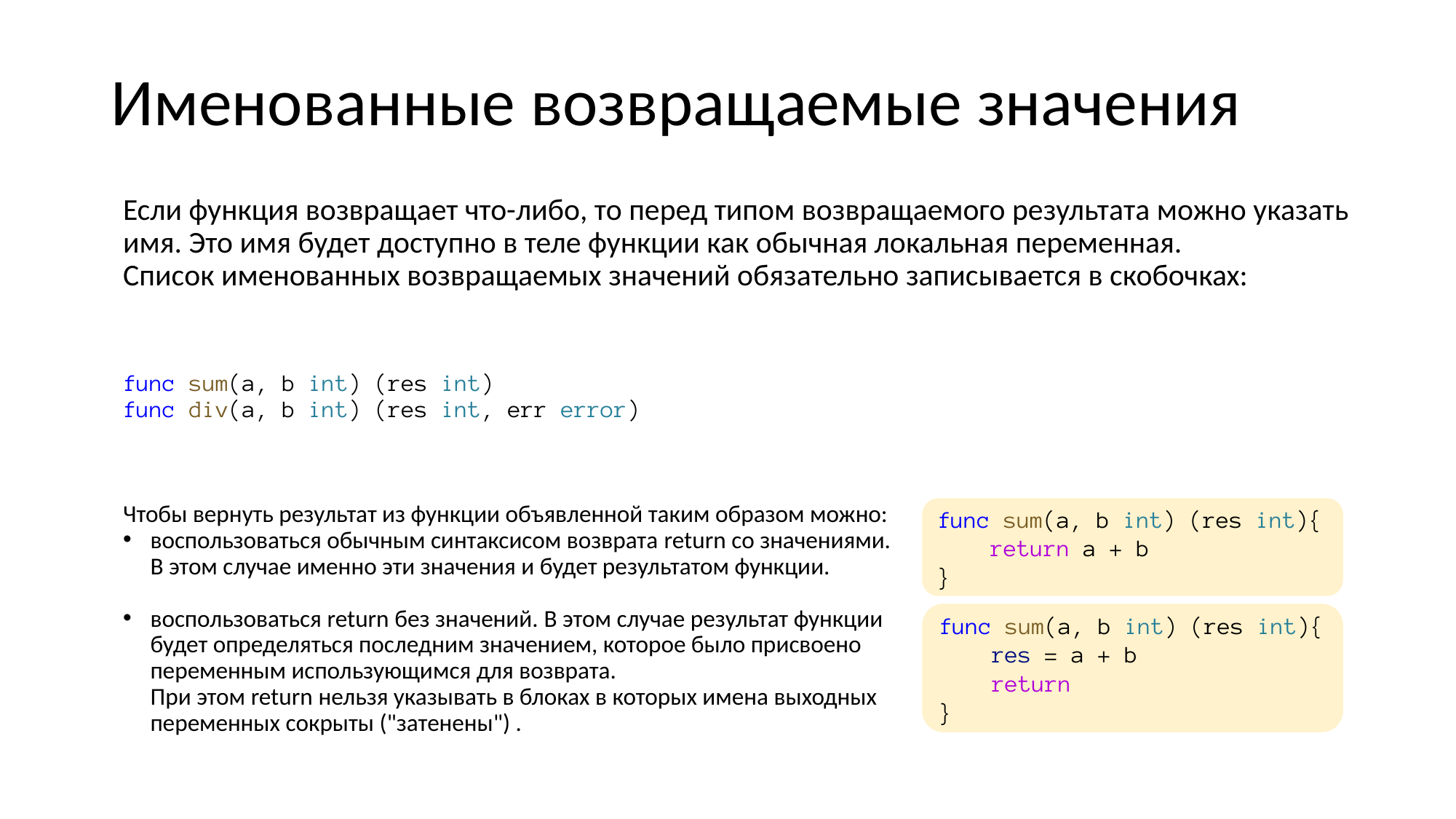

# Именованные возвращаемые значения
Если функция возвращает что-либо, то перед типом возвращаемого результата можно указать имя. Это имя будет доступно в теле функции как обычная локальная переменная.
Список именованных возвращаемых значений обязательно записывается в скобочках:

func sum(a, b int) (res int)
func div(a, b int) (res int, err error)

Чтобы вернуть результат из функции объявленной таким образом можно:
воспользоваться обычным синтаксисом возврата return со значениями.
В этом случае именно эти значения и будет результатом функции.

воспользоваться return без значений. В этом случае результат функции
будет определяться последним значением, которое было присвоено
переменным использующимся для возврата.
При этом return нельзя указывать в блоках в которых имена выходных
переменных сокрыты ("затенены") .

func sum(a, b int) (res int){
    return a + b
}
func sum(a, b int) (res int){
    res = a + b
    return
}